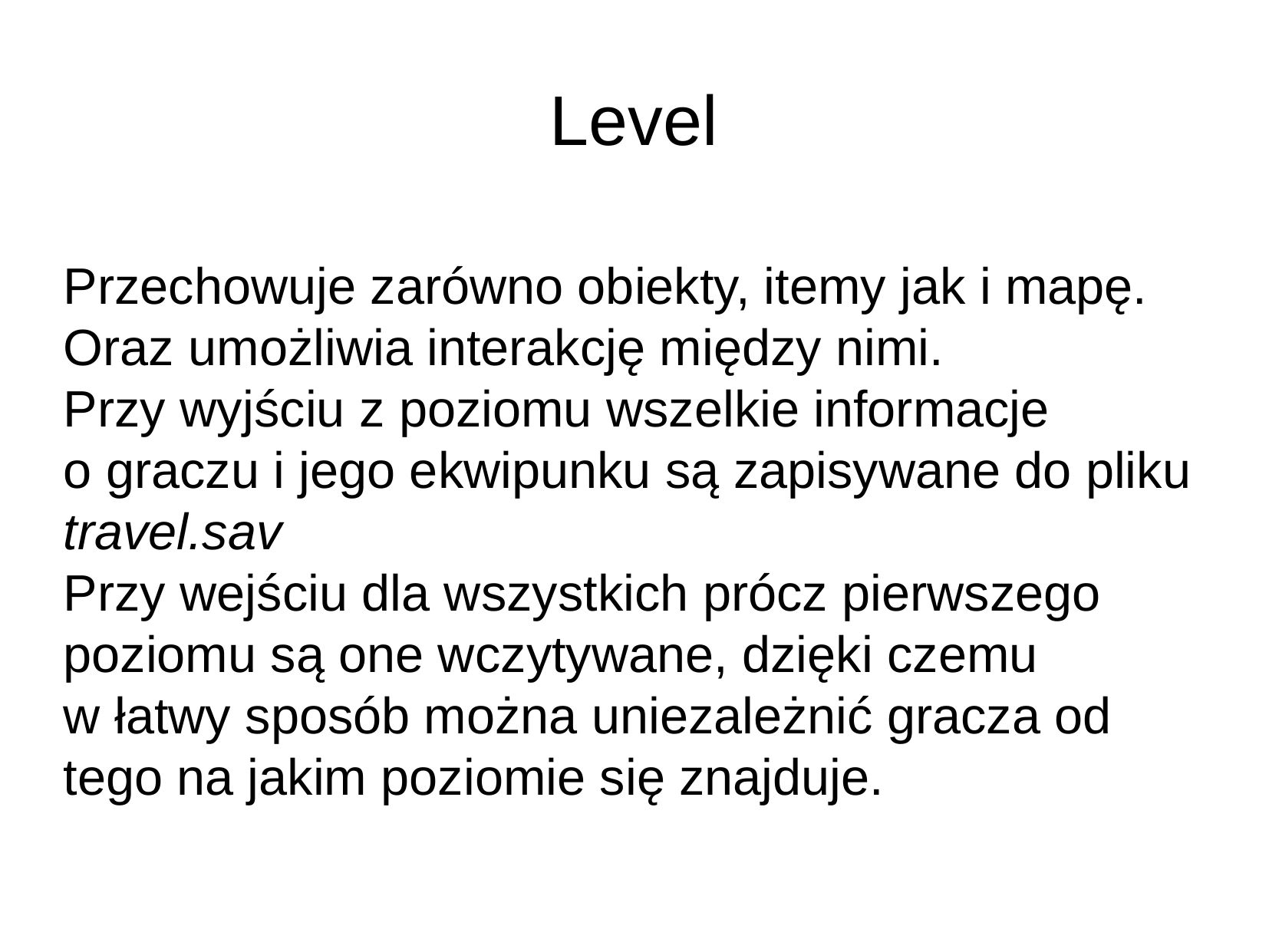

Level
Przechowuje zarówno obiekty, itemy jak i mapę. Oraz umożliwia interakcję między nimi.
Przy wyjściu z poziomu wszelkie informacje
o graczu i jego ekwipunku są zapisywane do pliku travel.sav
Przy wejściu dla wszystkich prócz pierwszego poziomu są one wczytywane, dzięki czemu
w łatwy sposób można uniezależnić gracza od tego na jakim poziomie się znajduje.